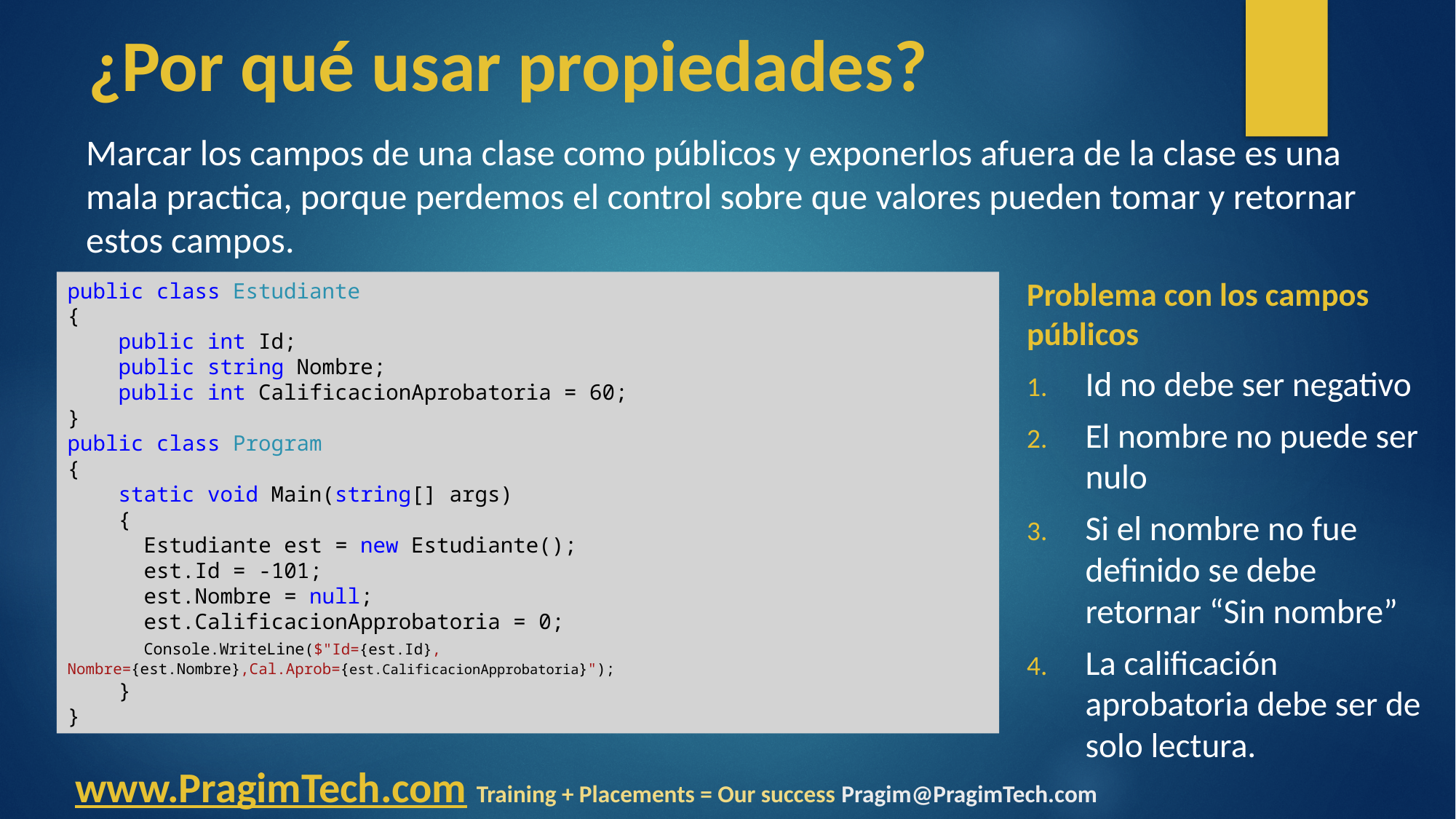

# ¿Por qué usar propiedades?
Marcar los campos de una clase como públicos y exponerlos afuera de la clase es una mala practica, porque perdemos el control sobre que valores pueden tomar y retornar estos campos.
Problema con los campos públicos
Id no debe ser negativo
El nombre no puede ser nulo
Si el nombre no fue definido se debe retornar “Sin nombre”
La calificación aprobatoria debe ser de solo lectura.
public class Estudiante
{
    public int Id;
    public string Nombre;
    public int CalificacionAprobatoria = 60;
}
public class Program
{
    static void Main(string[] args)
    {
      Estudiante est = new Estudiante();
      est.Id = -101;
      est.Nombre = null;
      est.CalificacionApprobatoria = 0;
      Console.WriteLine($"Id={est.Id}, Nombre={est.Nombre},Cal.Aprob={est.CalificacionApprobatoria}");
    }
}
www.PragimTech.com Training + Placements = Our success Pragim@PragimTech.com